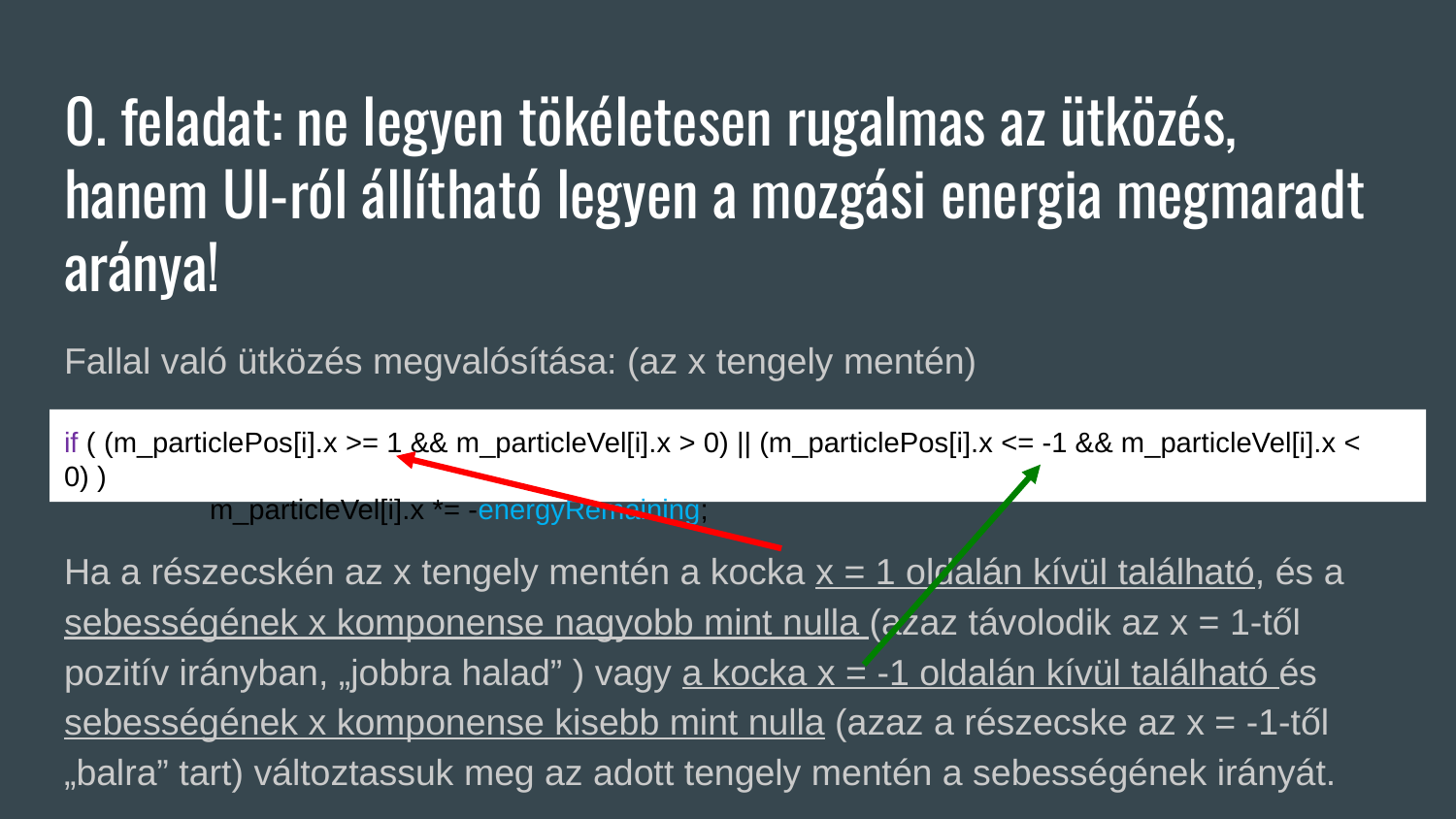

# 0. feladat: ne legyen tökéletesen rugalmas az ütközés, hanem UI-ról állítható legyen a mozgási energia megmaradt aránya!
Fallal való ütközés megvalósítása: (az x tengely mentén)
if ( (m_particlePos[i].x >= 1 && m_particleVel[i].x > 0) || (m_particlePos[i].x <= -1 && m_particleVel[i].x < 0) )
	m_particleVel[i].x *= -energyRemaining;
Ha a részecskén az x tengely mentén a kocka x = 1 oldalán kívül található, és a sebességének x komponense nagyobb mint nulla (azaz távolodik az x = 1-től pozitív irányban, „jobbra halad” ) vagy a kocka x = -1 oldalán kívül található és sebességének x komponense kisebb mint nulla (azaz a részecske az x = -1-től „balra” tart) változtassuk meg az adott tengely mentén a sebességének irányát.